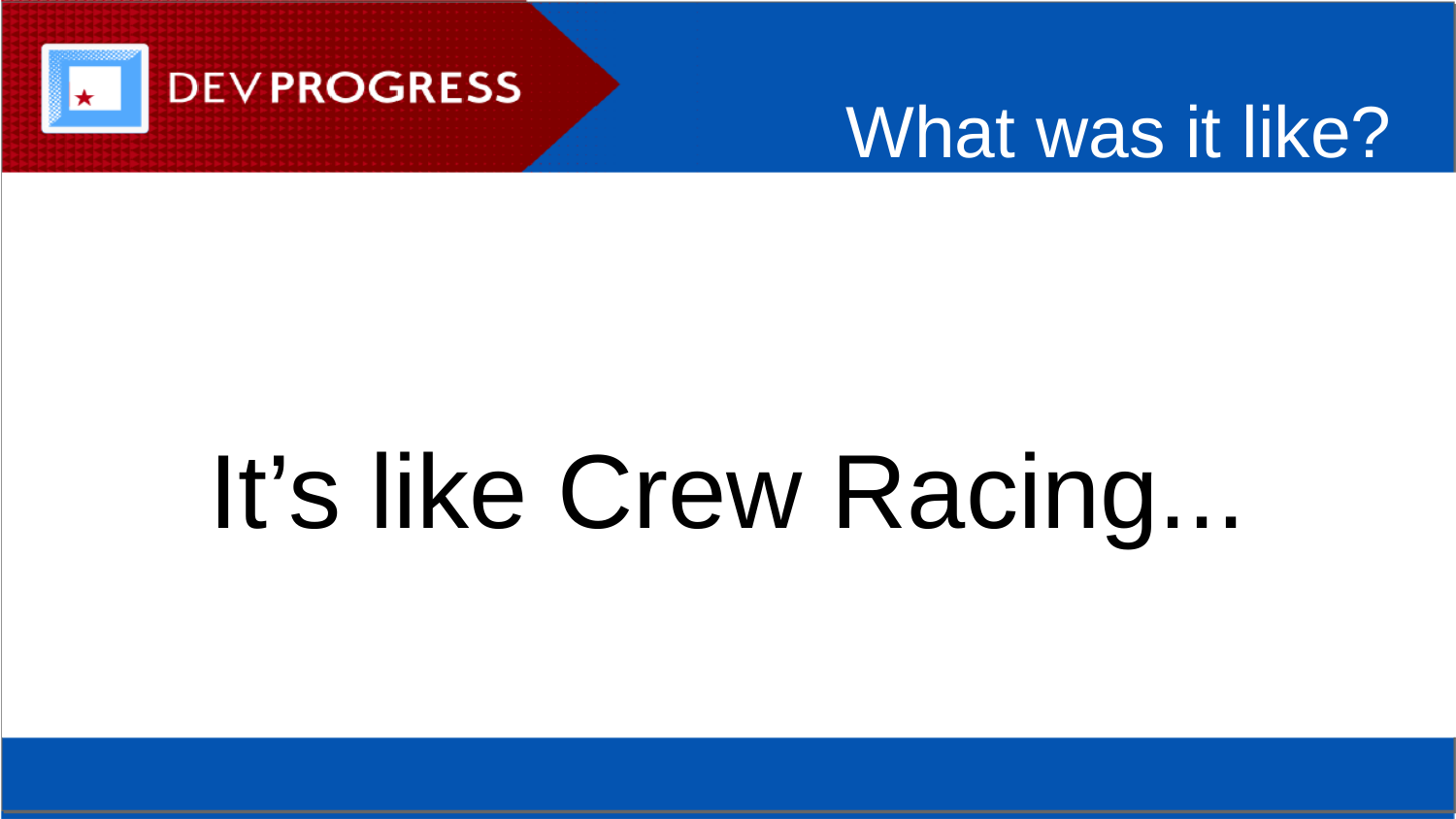

What was it like?
It’s like Crew Racing...